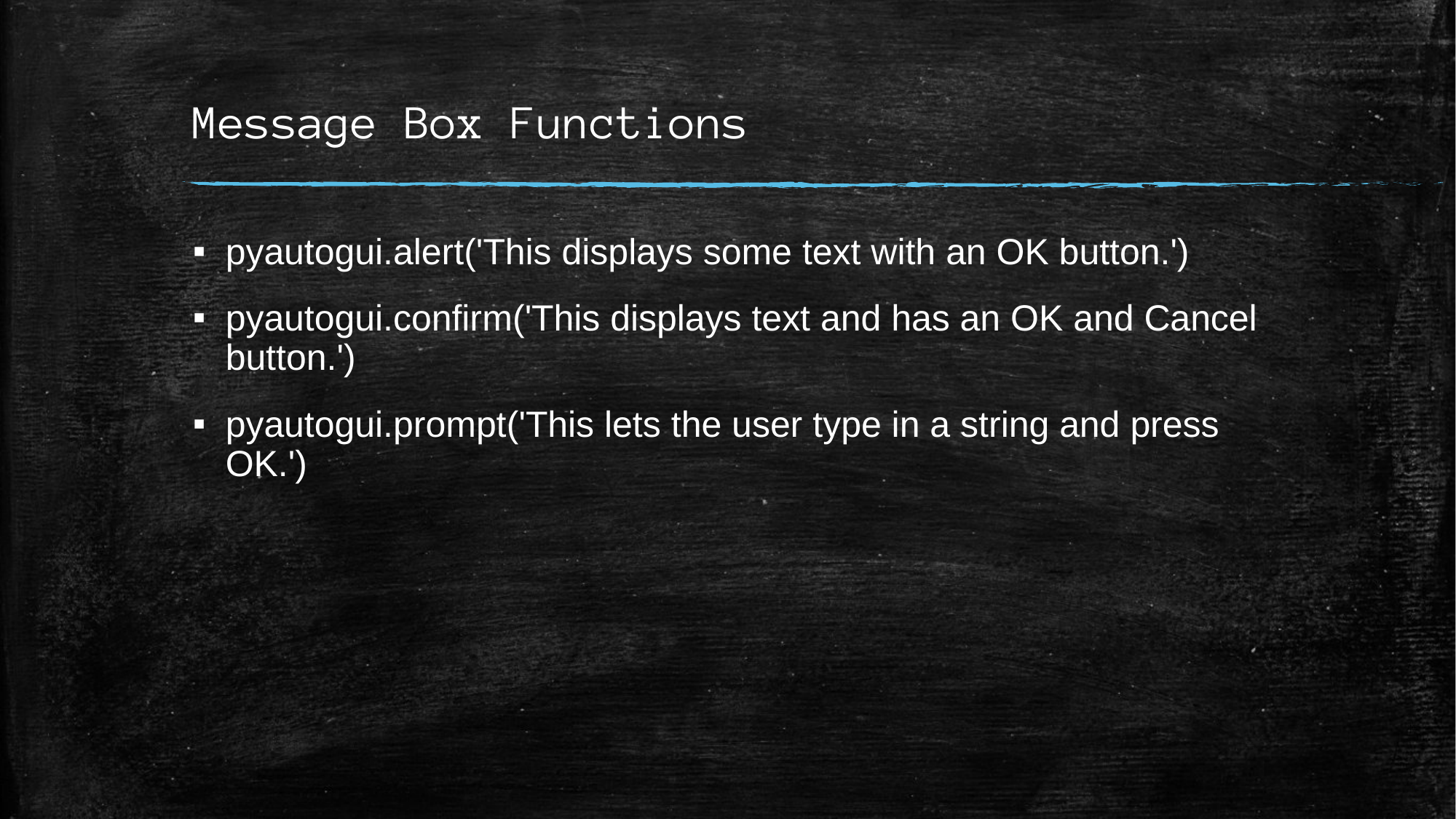

# Message Box Functions
pyautogui.alert('This displays some text with an OK button.')
pyautogui.confirm('This displays text and has an OK and Cancel button.')
pyautogui.prompt('This lets the user type in a string and press OK.')